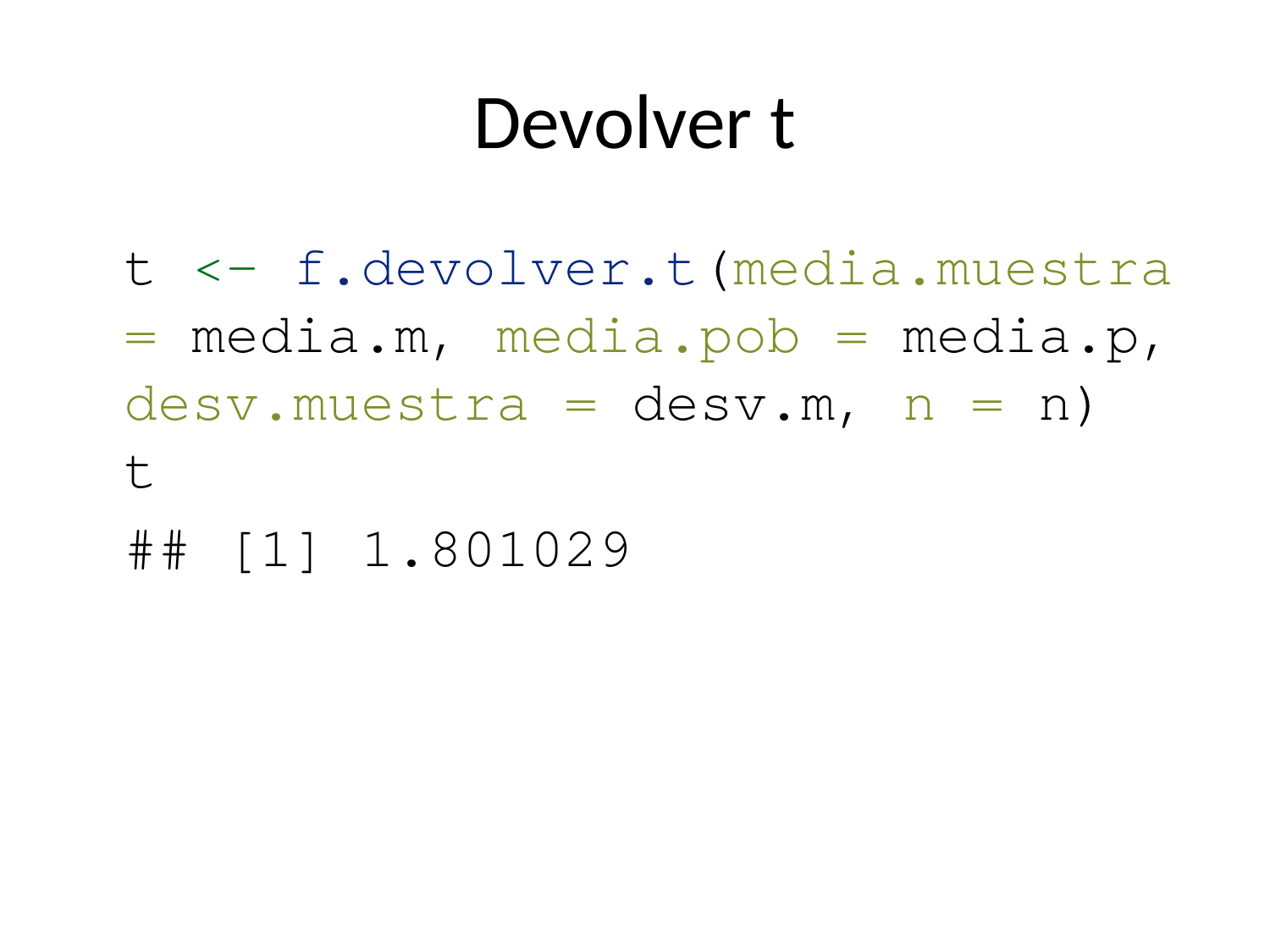

# Devolver t
t <- f.devolver.t(media.muestra = media.m, media.pob = media.p, desv.muestra = desv.m, n = n)
t
## [1] 1.801029